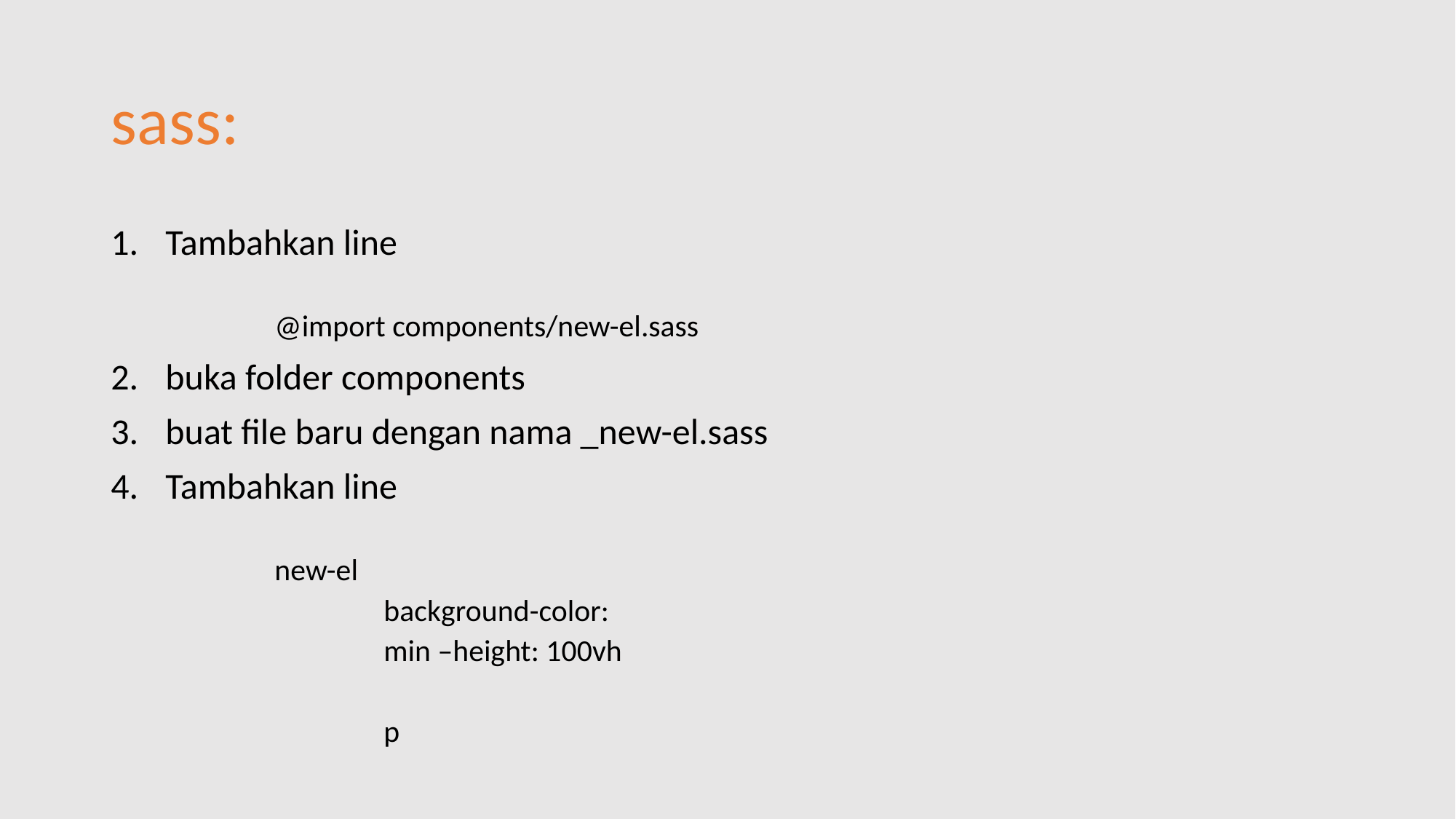

# sass:
Tambahkan line

	@import components/new-el.sass
buka folder components
buat file baru dengan nama _new-el.sass
Tambahkan line

	new-el
		background-color:
		min –height: 100vh

		p